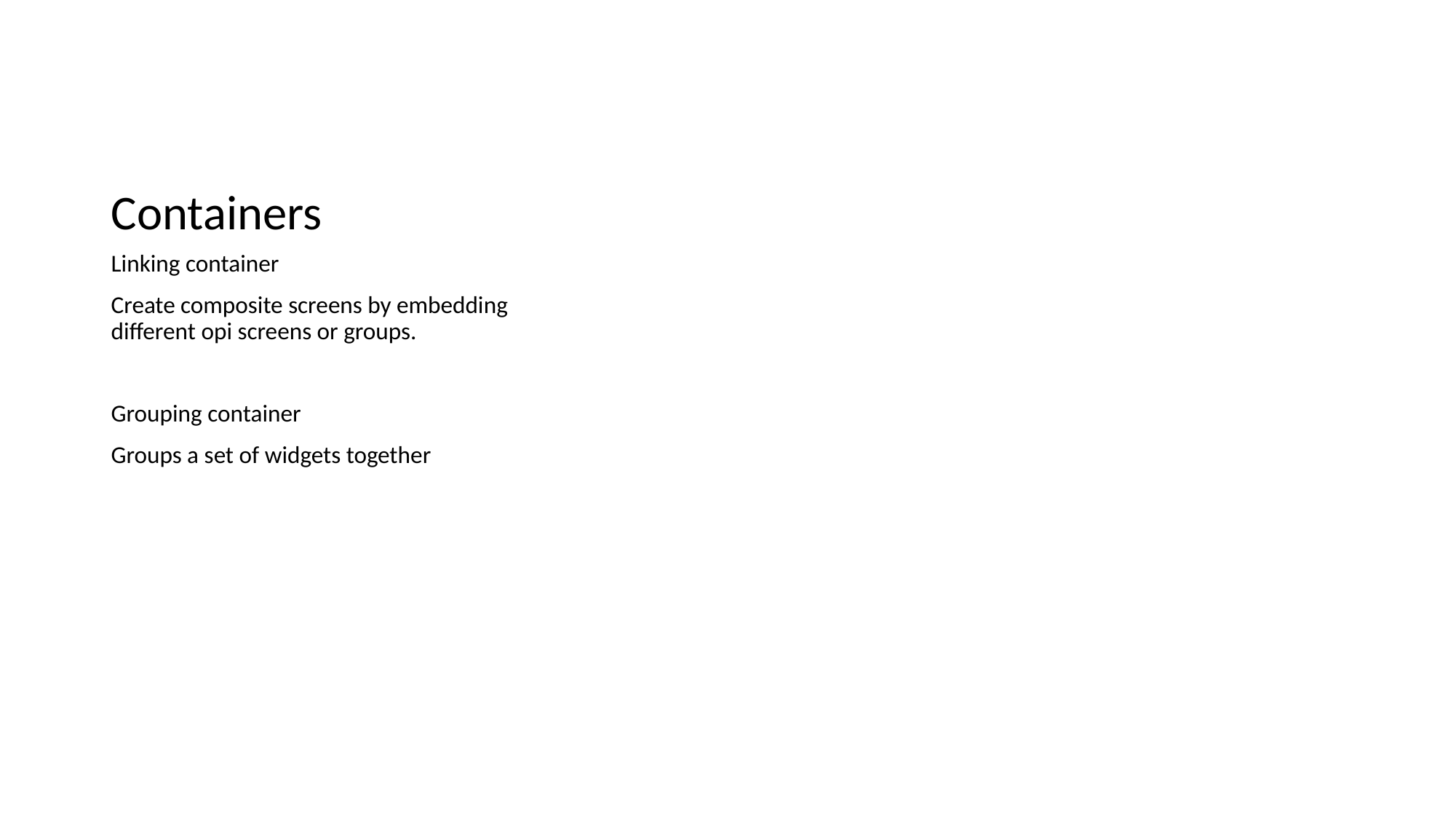

# Containers

Linking container
Create composite screens by embedding different opi screens or groups.

Grouping container
Groups a set of widgets together